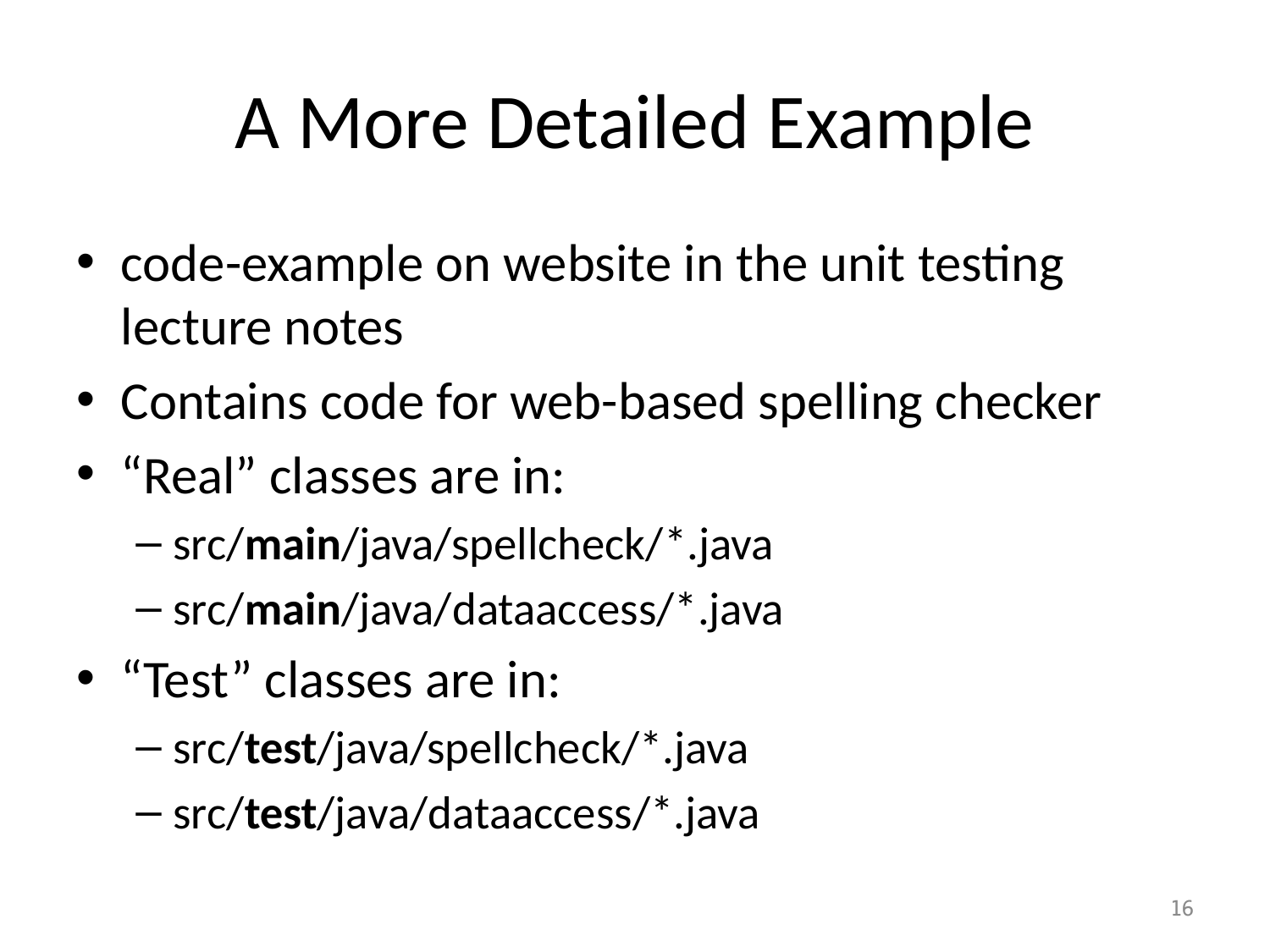

# A More Detailed Example
code-example on website in the unit testing lecture notes
Contains code for web-based spelling checker
“Real” classes are in:
src/main/java/spellcheck/*.java
src/main/java/dataaccess/*.java
“Test” classes are in:
src/test/java/spellcheck/*.java
src/test/java/dataaccess/*.java

16